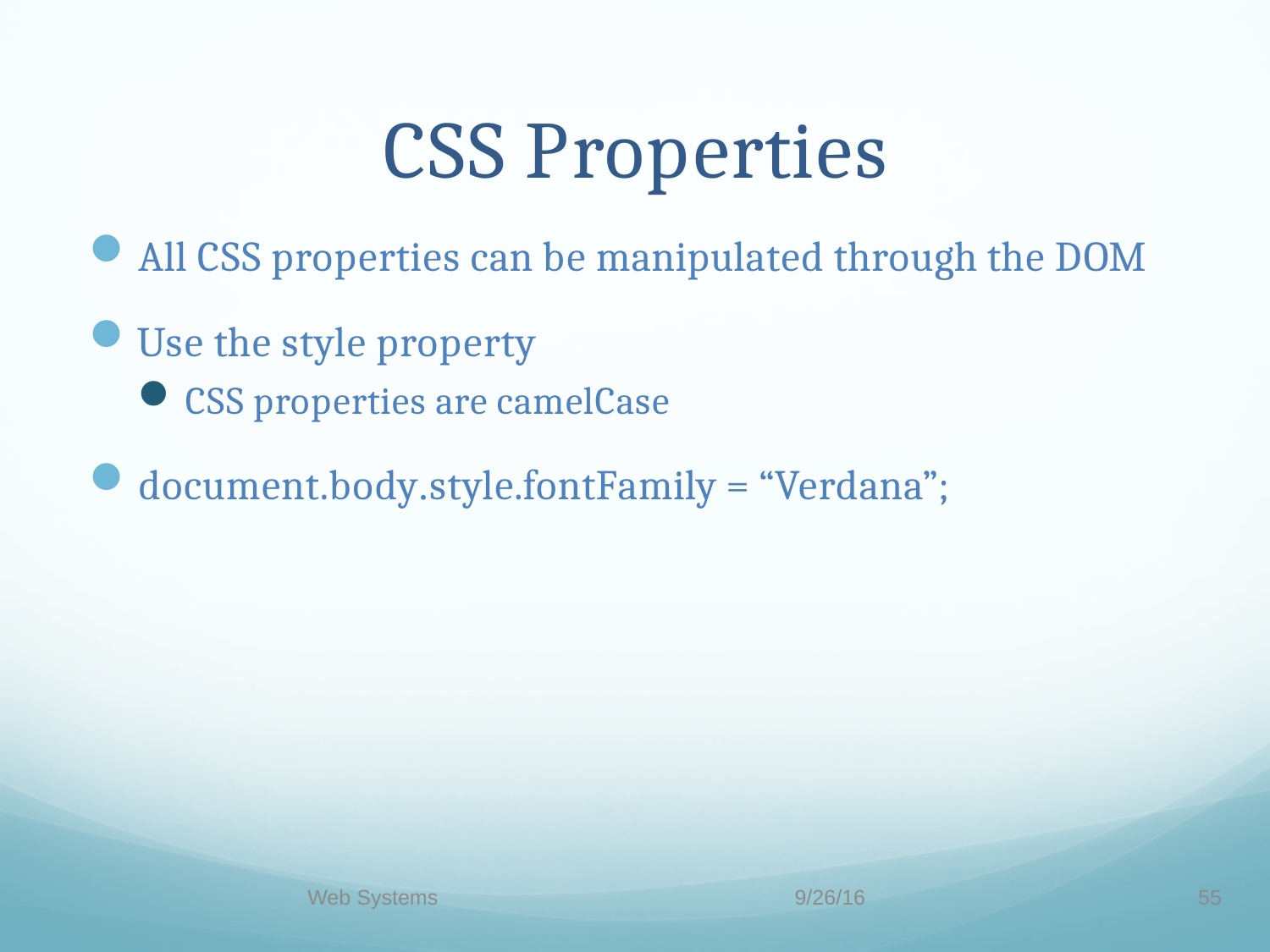

# CSS Properties
All CSS properties can be manipulated through the DOM
Use the style property
CSS properties are camelCase
document.body.style.fontFamily = “Verdana”;
Web Systems
9/26/16
55